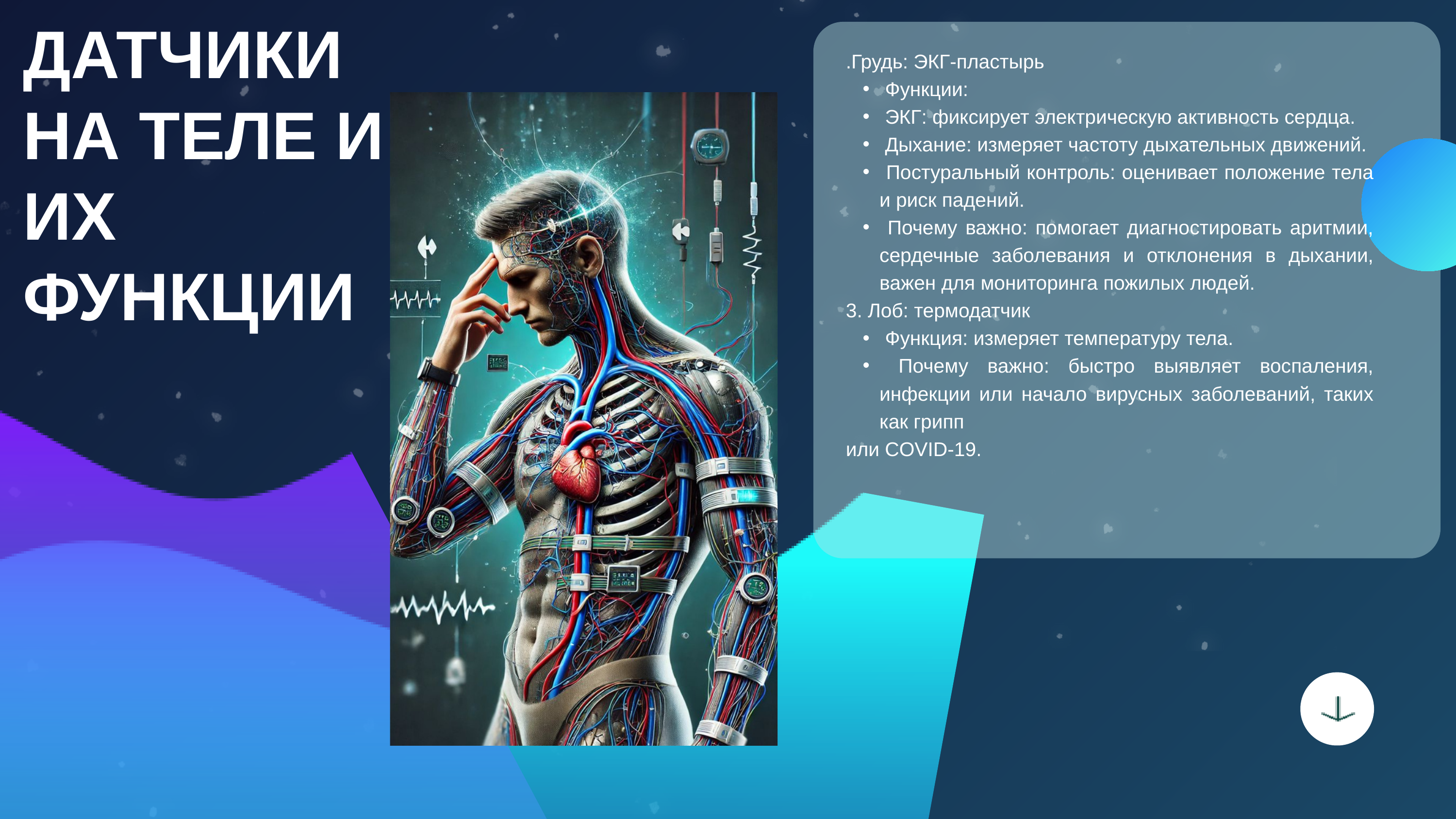

ДАТЧИКИ
НА ТЕЛЕ И ИХ ФУНКЦИИ

.Грудь: ЭКГ-пластырь
 Функции:
 ЭКГ: фиксирует электрическую активность сердца.
 Дыхание: измеряет частоту дыхательных движений.
 Постуральный контроль: оценивает положение тела и риск падений.
 Почему важно: помогает диагностировать аритмии, сердечные заболевания и отклонения в дыхании, важен для мониторинга пожилых людей.
3. Лоб: термодатчик
 Функция: измеряет температуру тела.
 Почему важно: быстро выявляет воспаления, инфекции или начало вирусных заболеваний, таких как грипп
или COVID-19.